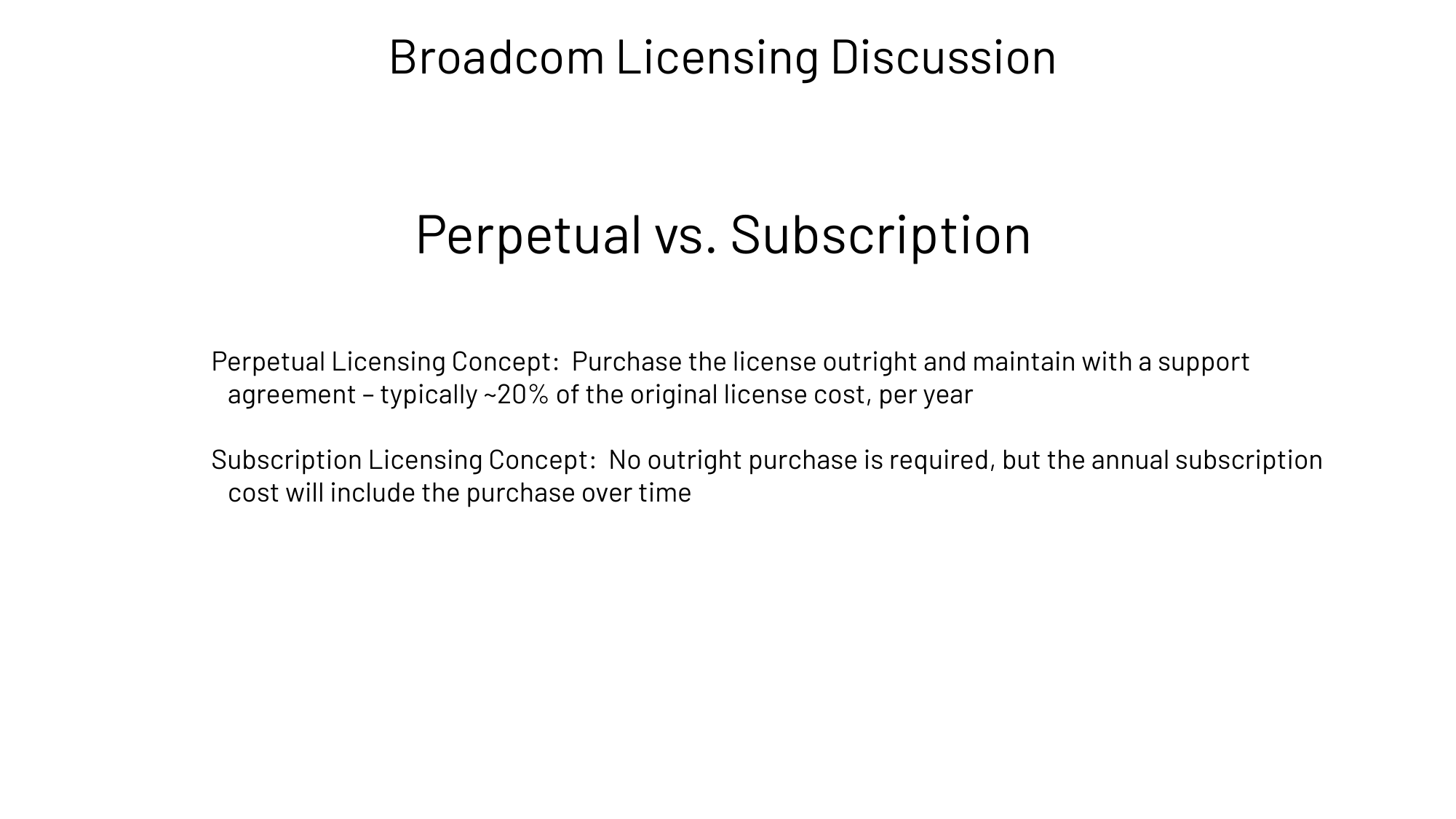

Broadcom Licensing Discussion
Perpetual vs. Subscription

Perpetual Licensing Concept:  Purchase the license outright and maintain with a support
   agreement – typically ~20% of the original license cost, per year

Subscription Licensing Concept:  No outright purchase is required, but the annual subscription
   cost will include the purchase over time